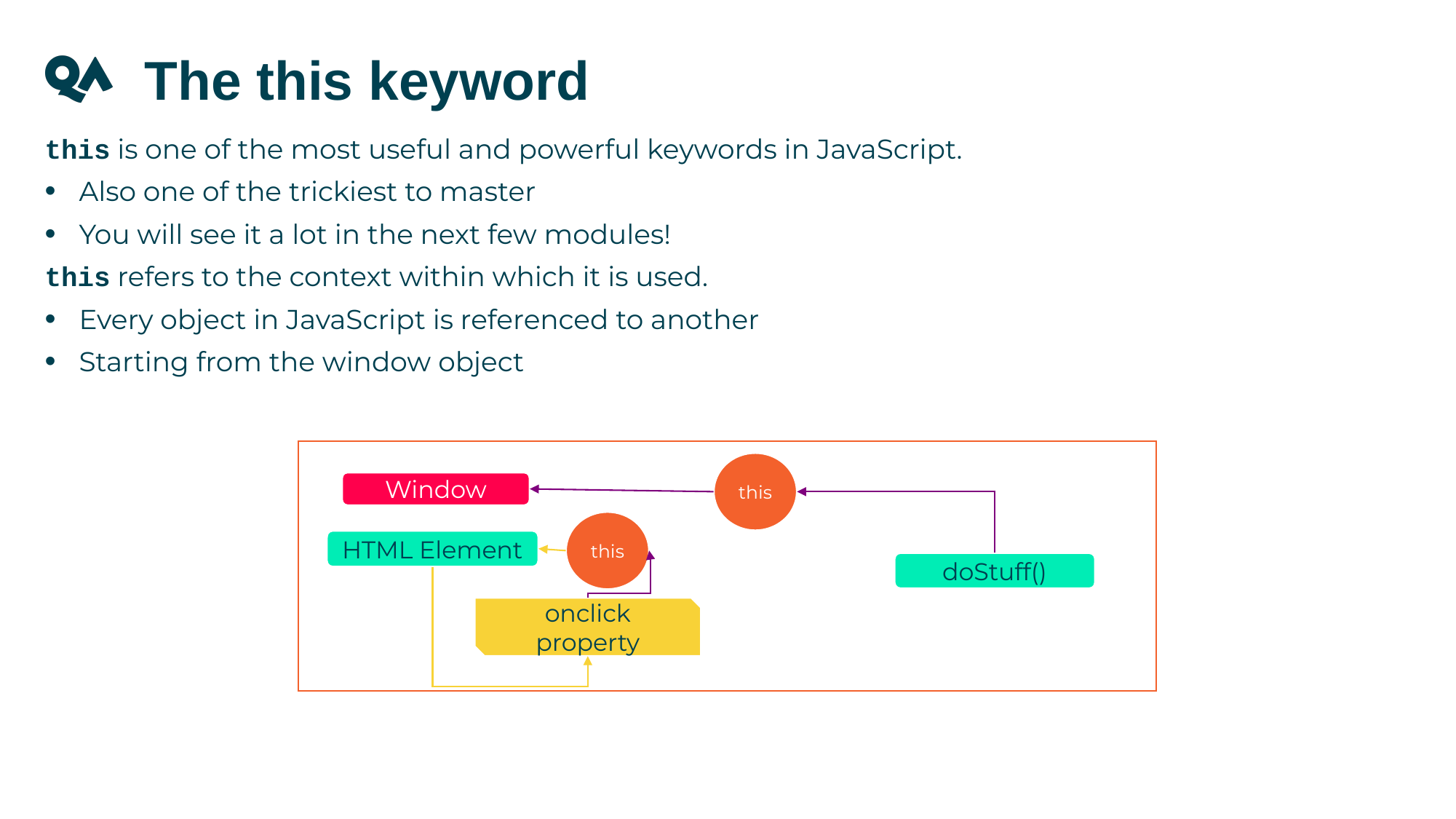

The this keyword
this is one of the most useful and powerful keywords in JavaScript.
Also one of the trickiest to master
You will see it a lot in the next few modules!
this refers to the context within which it is used.
Every object in JavaScript is referenced to another
Starting from the window object

this
Window
this
HTML Element
doStuff()
onclick property